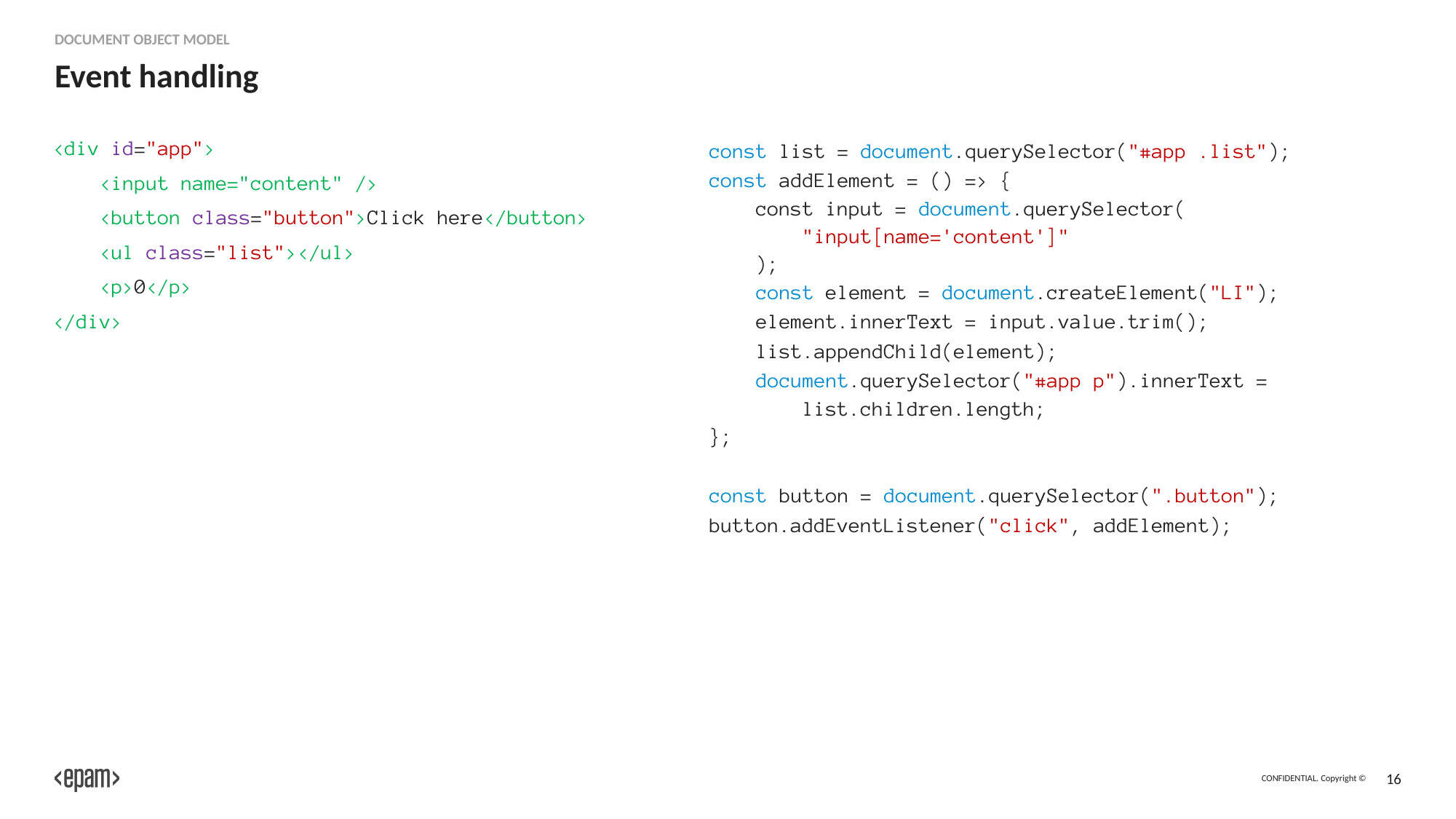

Document Object Model
# Event handling
<div id="app">
    <input name="content" />
    <button class="button">Click here</button>
    <ul class="list"></ul>
    <p>0</p>
</div>
const list = document.querySelector("#app .list");
const addElement = () => {
    const input = document.querySelector(
        "input[name='content']"
    );
    const element = document.createElement("LI");
    element.innerText = input.value.trim();
    list.appendChild(element);
    document.querySelector("#app p").innerText =
        list.children.length;
};

const button = document.querySelector(".button");
button.addEventListener("click", addElement);